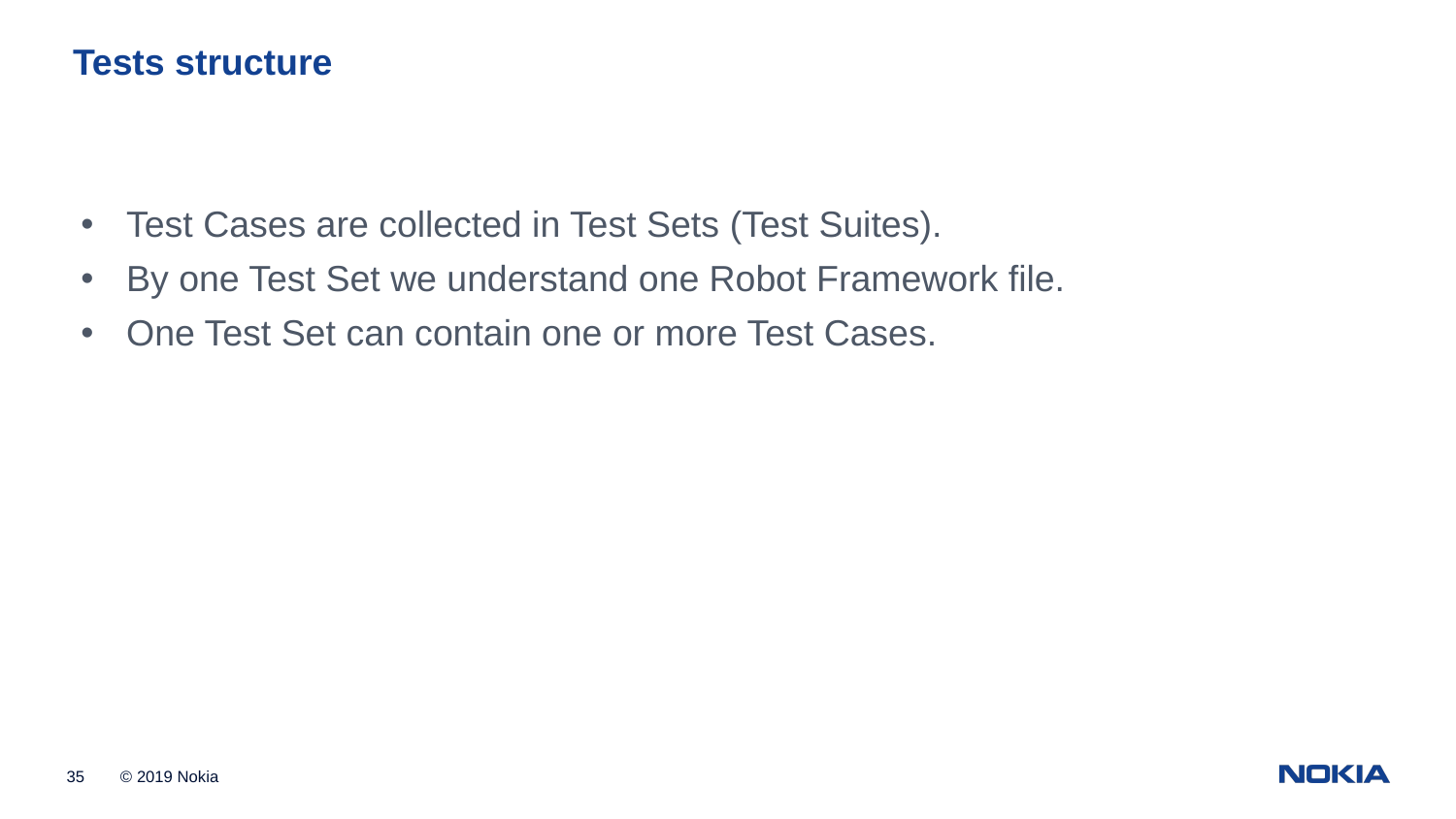

# Tests structure
Test Cases are collected in Test Sets (Test Suites).
By one Test Set we understand one Robot Framework file.
One Test Set can contain one or more Test Cases.